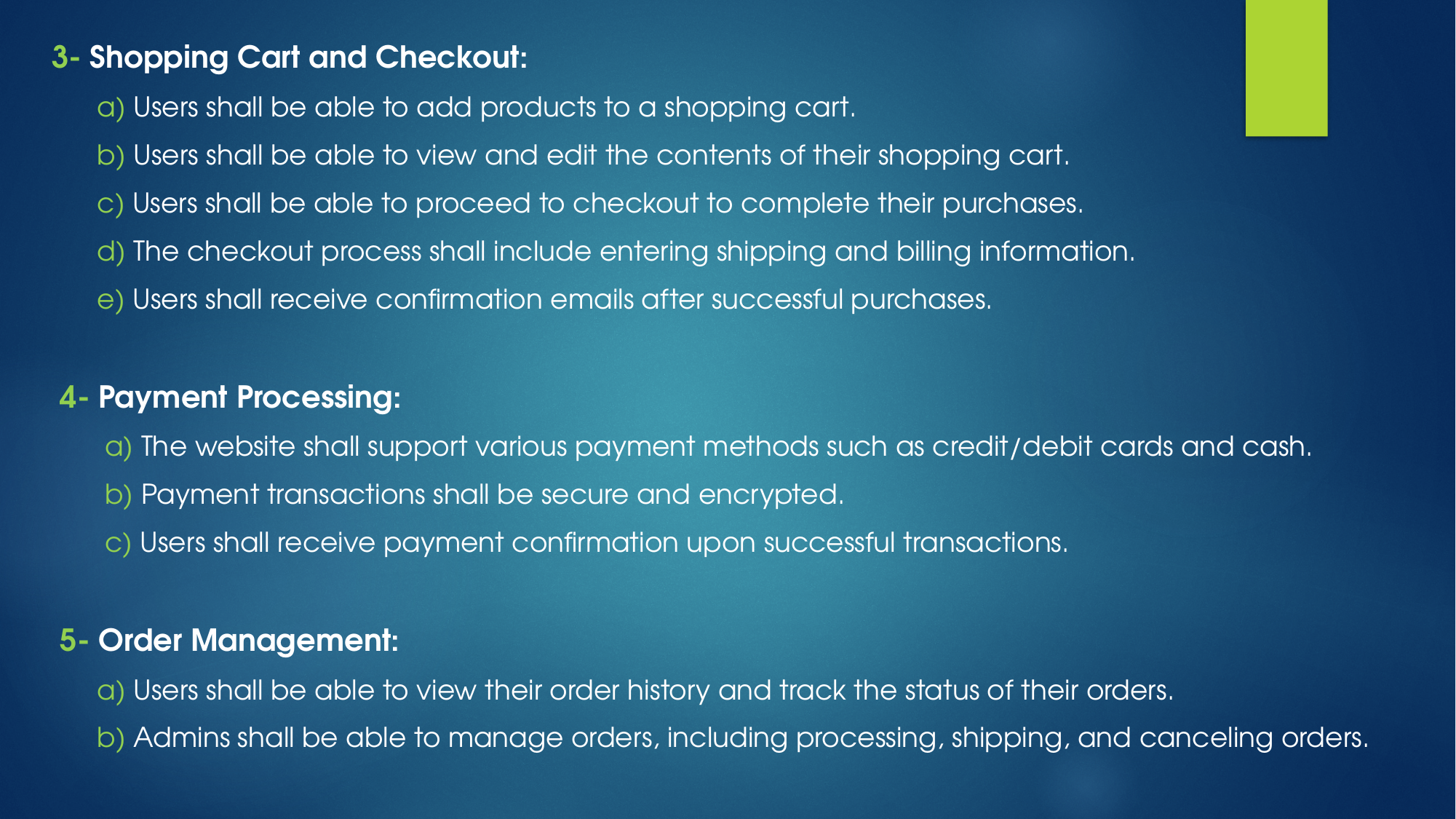

3- Shopping Cart and Checkout:
      a) Users shall be able to add products to a shopping cart.
      b) Users shall be able to view and edit the contents of their shopping cart.
      c) Users shall be able to proceed to checkout to complete their purchases.
      d) The checkout process shall include entering shipping and billing information.
      e) Users shall receive confirmation emails after successful purchases.

 4- Payment Processing:
       a) The website shall support various payment methods such as credit/debit cards and cash.
       b) Payment transactions shall be secure and encrypted.
       c) Users shall receive payment confirmation upon successful transactions.

 5- Order Management:
      a) Users shall be able to view their order history and track the status of their orders.
      b) Admins shall be able to manage orders, including processing, shipping, and canceling orders.